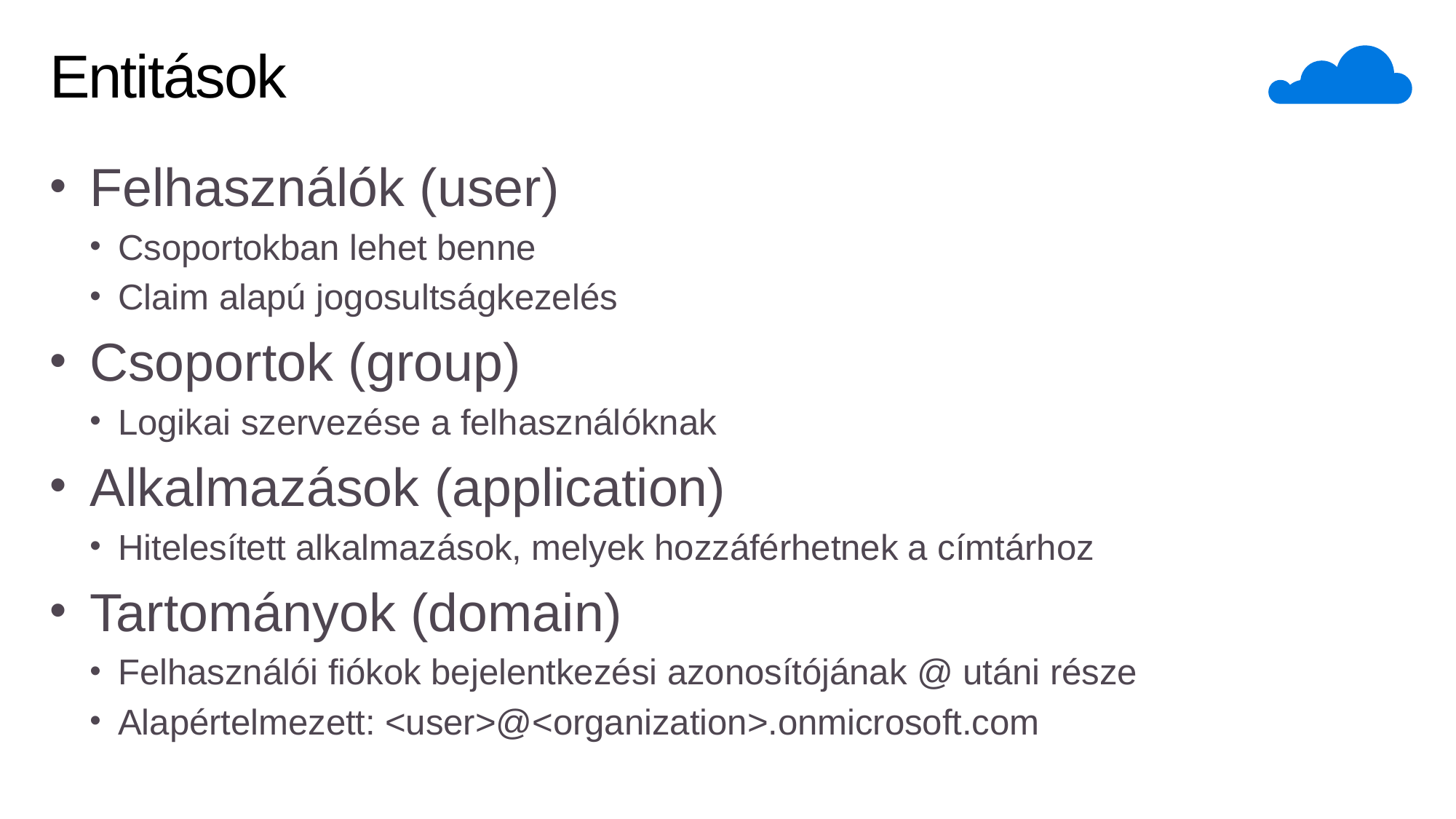

# Entitások
Felhasználók (user)
Csoportokban lehet benne
Claim alapú jogosultságkezelés
Csoportok (group)
Logikai szervezése a felhasználóknak
Alkalmazások (application)
Hitelesített alkalmazások, melyek hozzáférhetnek a címtárhoz
Tartományok (domain)
Felhasználói fiókok bejelentkezési azonosítójának @ utáni része
Alapértelmezett: <user>@<organization>.onmicrosoft.com